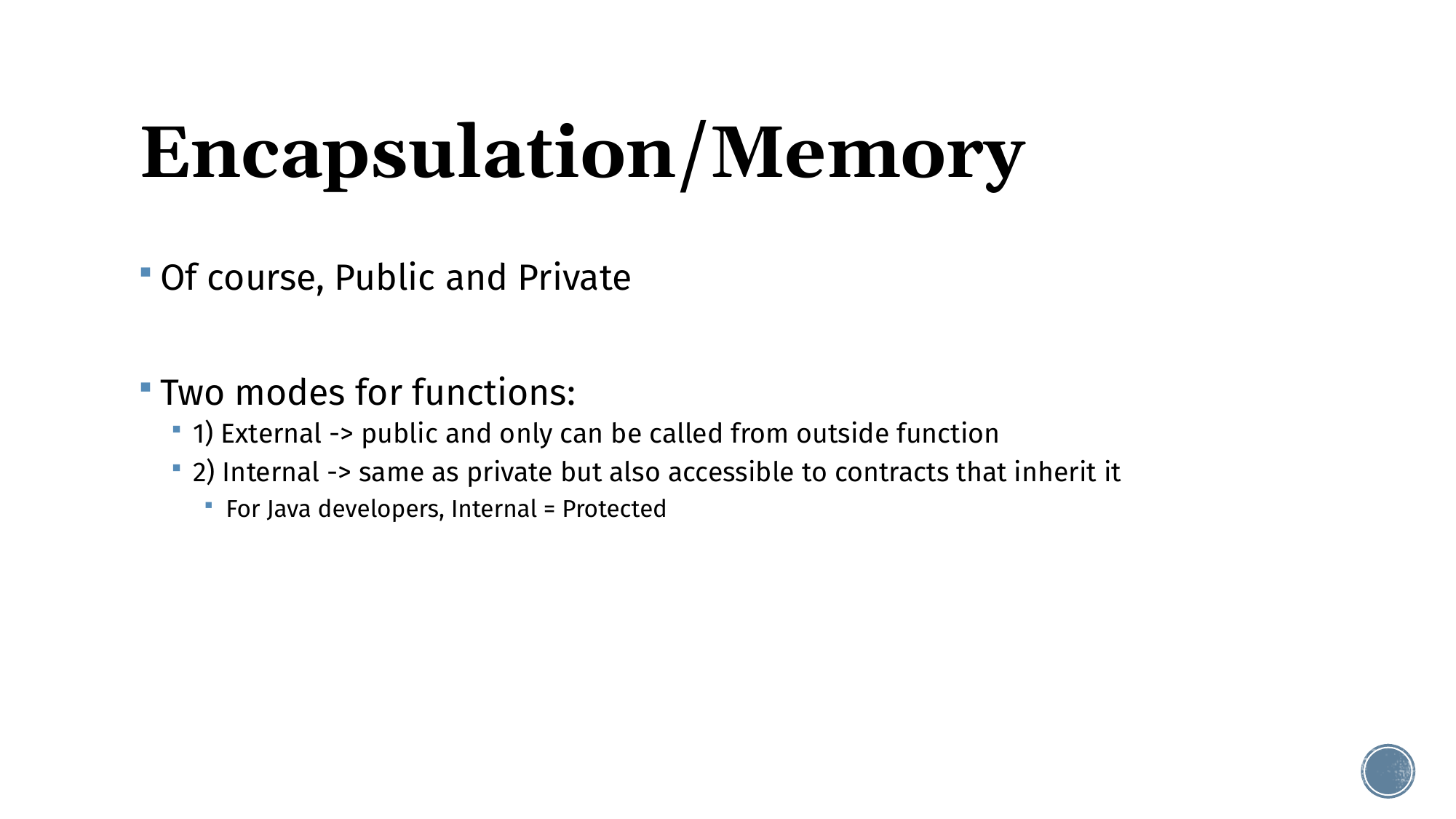

# Encapsulation/Memory
Of course, Public and Private

Two modes for functions:
1) External -> public and only can be called from outside function
2) Internal -> same as private but also accessible to contracts that inherit it
For Java developers, Internal = Protected